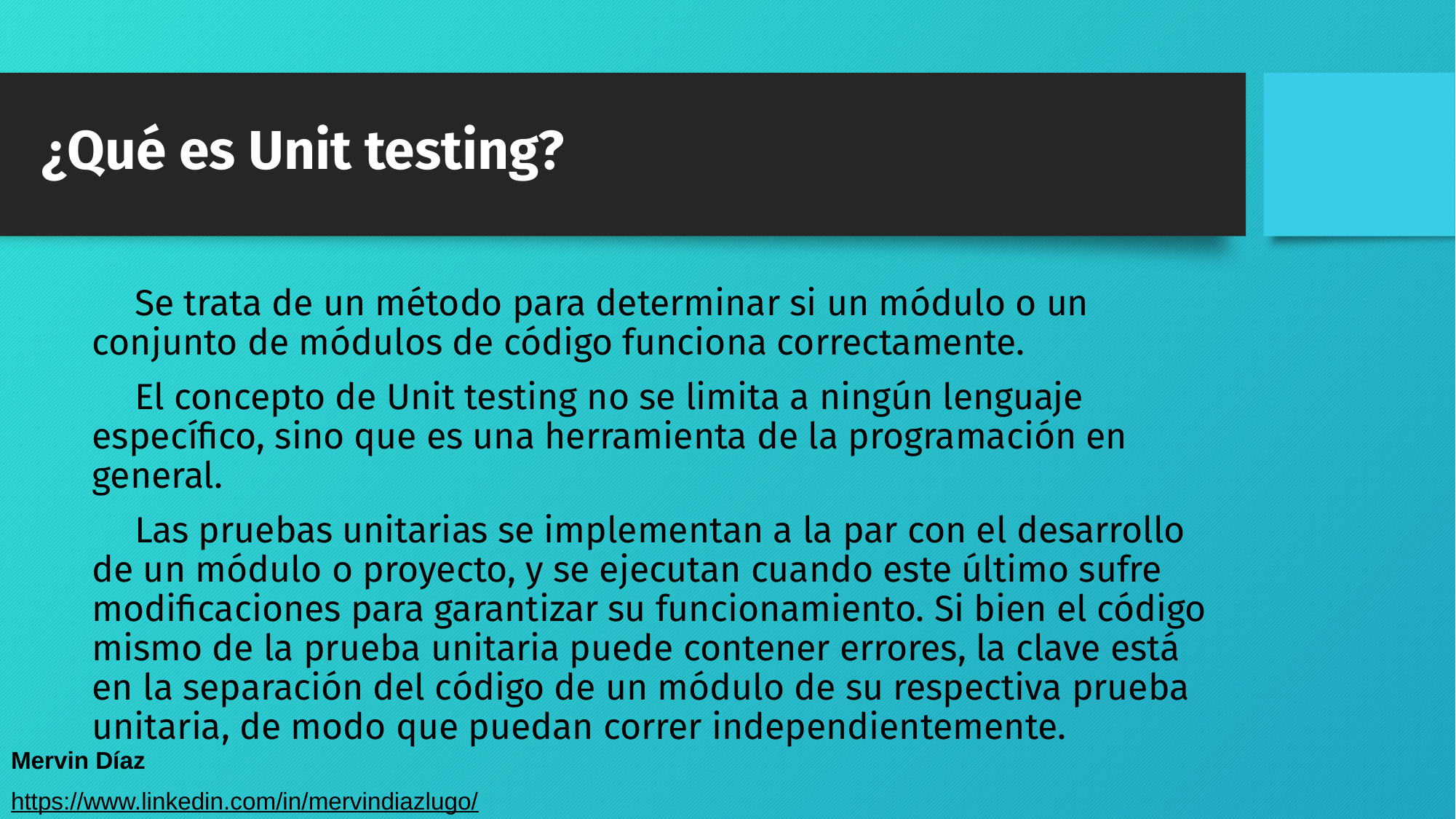

¿Qué es Unit testing?
Se trata de un método para determinar si un módulo o un conjunto de módulos de código funciona correctamente.
El concepto de Unit testing no se limita a ningún lenguaje específico, sino que es una herramienta de la programación en general.
Las pruebas unitarias se implementan a la par con el desarrollo de un módulo o proyecto, y se ejecutan cuando este último sufre modificaciones para garantizar su funcionamiento. Si bien el código mismo de la prueba unitaria puede contener errores, la clave está en la separación del código de un módulo de su respectiva prueba unitaria, de modo que puedan correr independientemente.
Mervin Díaz
https://www.linkedin.com/in/mervindiazlugo/